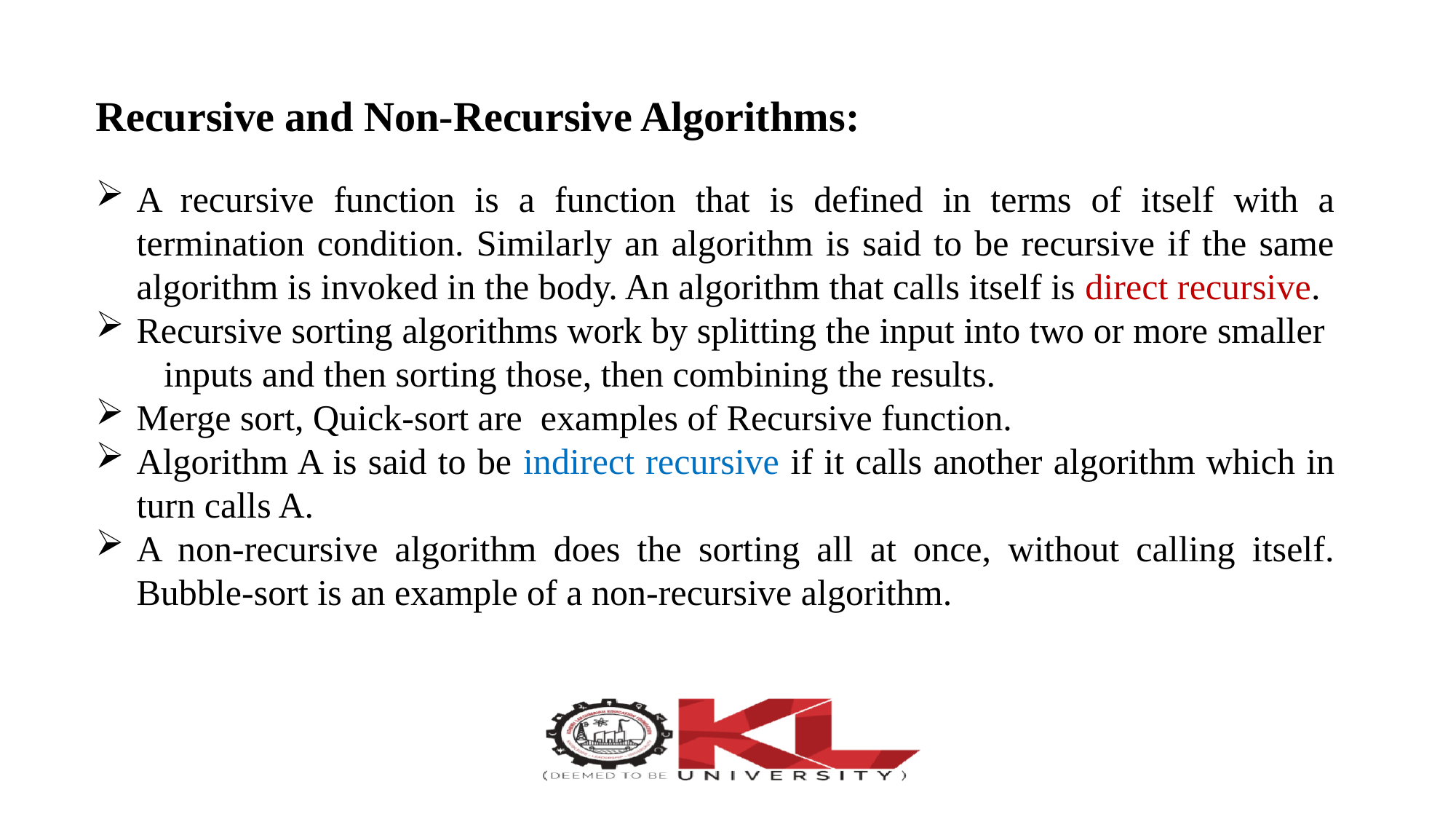

Recursive and Non-Recursive Algorithms:

A recursive function is a function that is defined in terms of itself with a termination condition. Similarly an algorithm is said to be recursive if the same algorithm is invoked in the body. An algorithm that calls itself is direct recursive.
Recursive sorting algorithms work by splitting the input into two or more smaller     inputs and then sorting those, then combining the results.
Merge sort, Quick-sort are  examples of Recursive function.
Algorithm A is said to be indirect recursive if it calls another algorithm which in turn calls A.
A non-recursive algorithm does the sorting all at once, without calling itself. Bubble-sort is an example of a non-recursive algorithm.